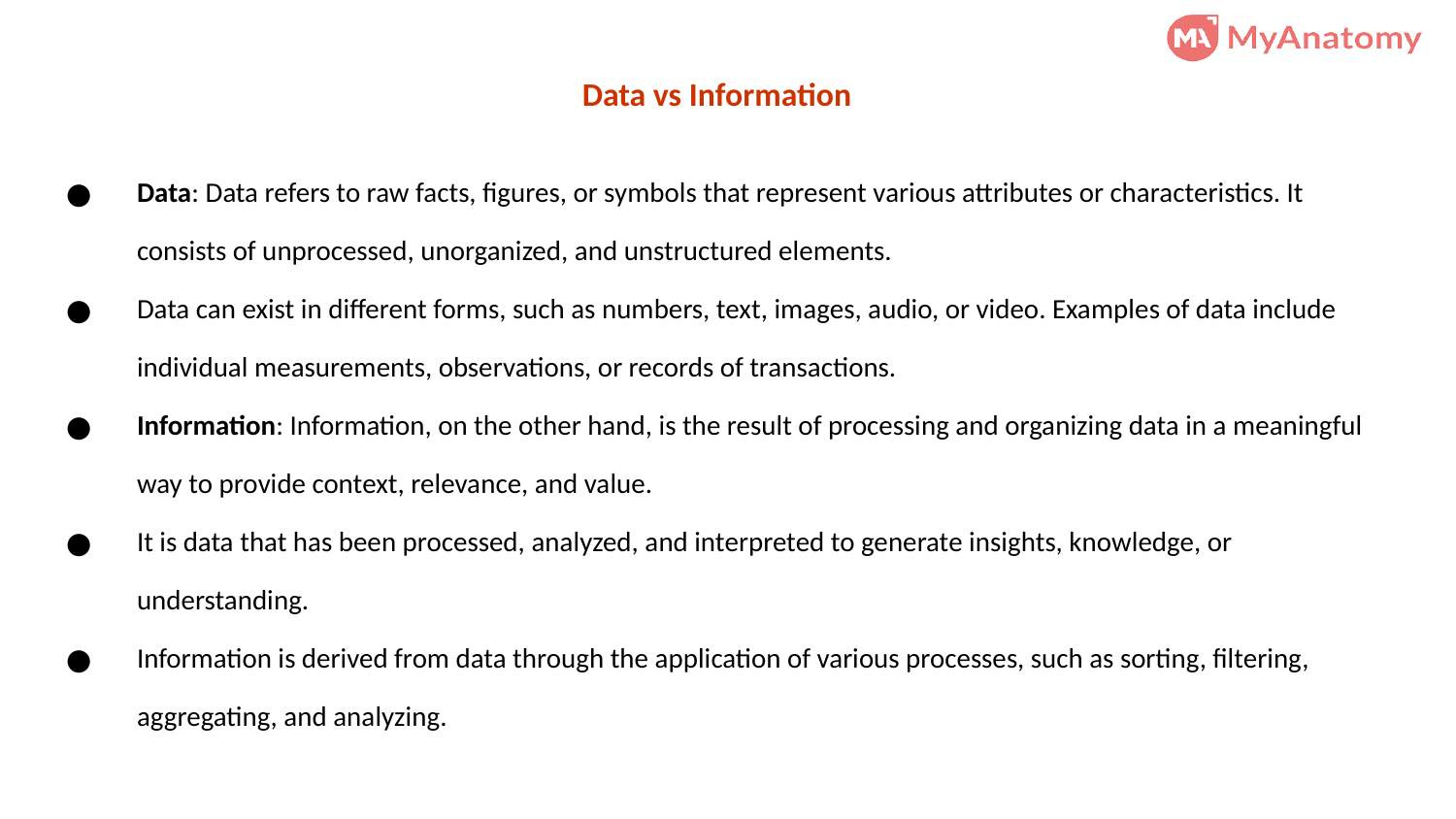

# Data vs Information
Data: Data refers to raw facts, figures, or symbols that represent various attributes or characteristics. It consists of unprocessed, unorganized, and unstructured elements.
Data can exist in different forms, such as numbers, text, images, audio, or video. Examples of data include individual measurements, observations, or records of transactions.
Information: Information, on the other hand, is the result of processing and organizing data in a meaningful way to provide context, relevance, and value.
It is data that has been processed, analyzed, and interpreted to generate insights, knowledge, or understanding.
Information is derived from data through the application of various processes, such as sorting, filtering, aggregating, and analyzing.